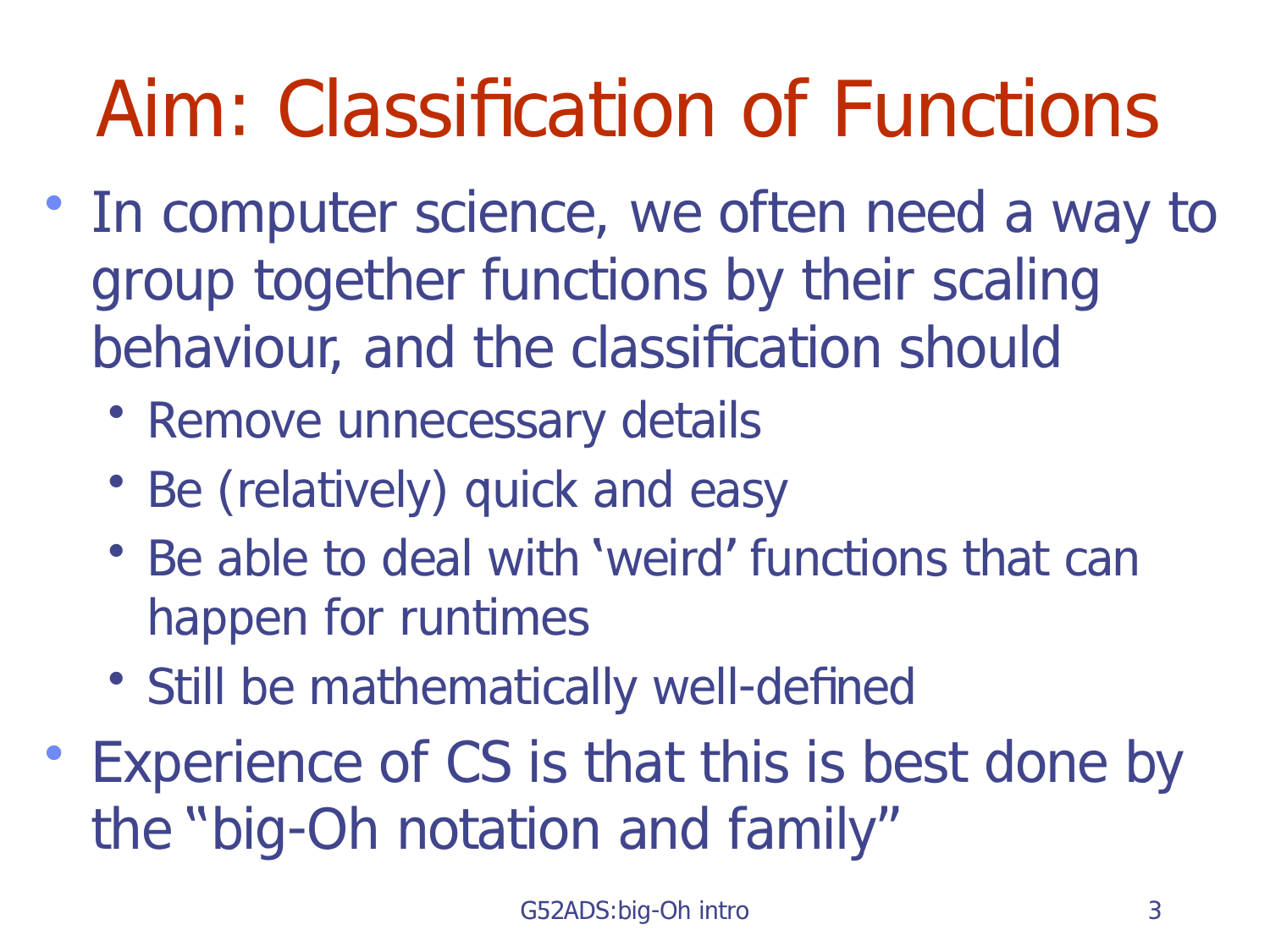

# Aim: Classification of Functions
In computer science, we often need a way to group together functions by their scaling behaviour, and the classification should
Remove unnecessary details
Be (relatively) quick and easy
Be able to deal with ‘weird’ functions that can happen for runtimes
Still be mathematically well-defined
Experience of CS is that this is best done by the “big-Oh notation and family”

G52ADS:big-Oh intro
3